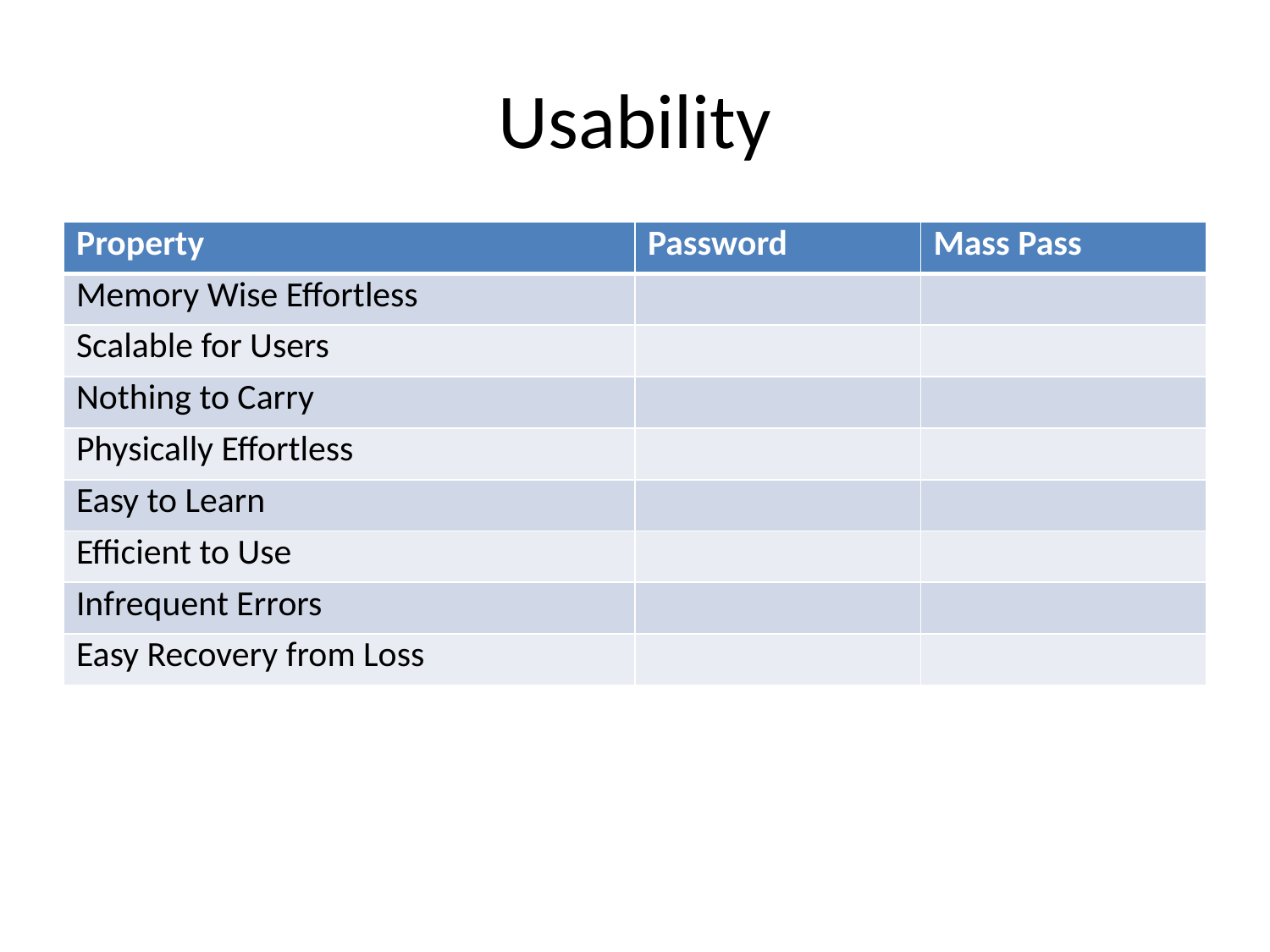

# Usability
| Property | Password | Mass Pass |
| --- | --- | --- |
| Memory Wise Effortless |  |  |
| Scalable for Users |  |  |
| Nothing to Carry |  |  |
| Physically Effortless |  |  |
| Easy to Learn |  |  |
| Efficient to Use |  |  |
| Infrequent Errors |  |  |
| Easy Recovery from Loss |  |  |